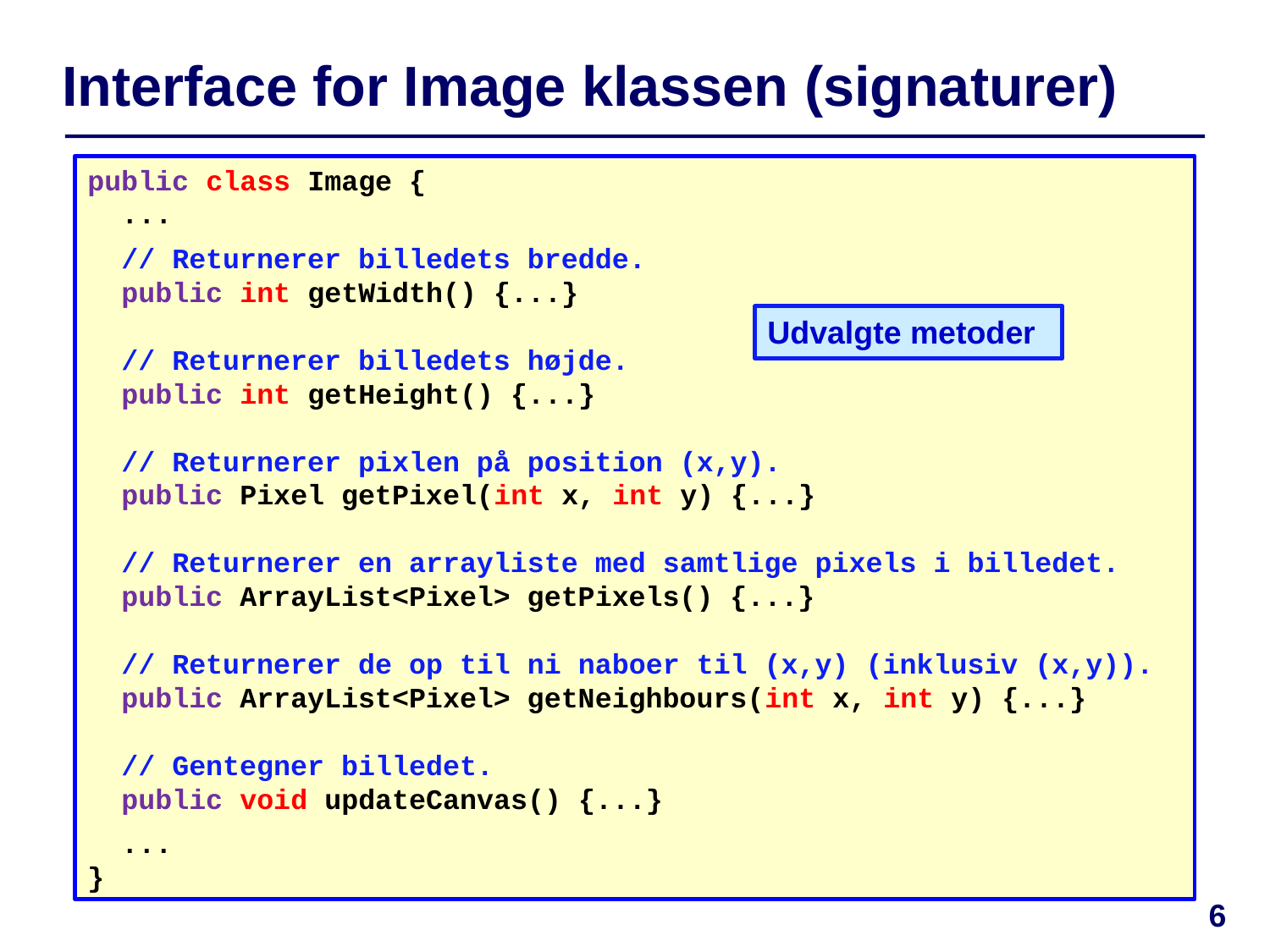

# Interface for Image klassen (signaturer)
public class Image {
  ...
  // Returnerer billedets bredde.
  public int getWidth() {...}

  // Returnerer billedets højde.
  public int getHeight() {...}

  // Returnerer pixlen på position (x,y).
  public Pixel getPixel(int x, int y) {...}

  // Returnerer en arrayliste med samtlige pixels i billedet.
  public ArrayList<Pixel> getPixels() {...}

  // Returnerer de op til ni naboer til (x,y) (inklusiv (x,y)).
  public ArrayList<Pixel> getNeighbours(int x, int y) {...}

  // Gentegner billedet.
  public void updateCanvas() {...}
  ...
}
Udvalgte metoder
6